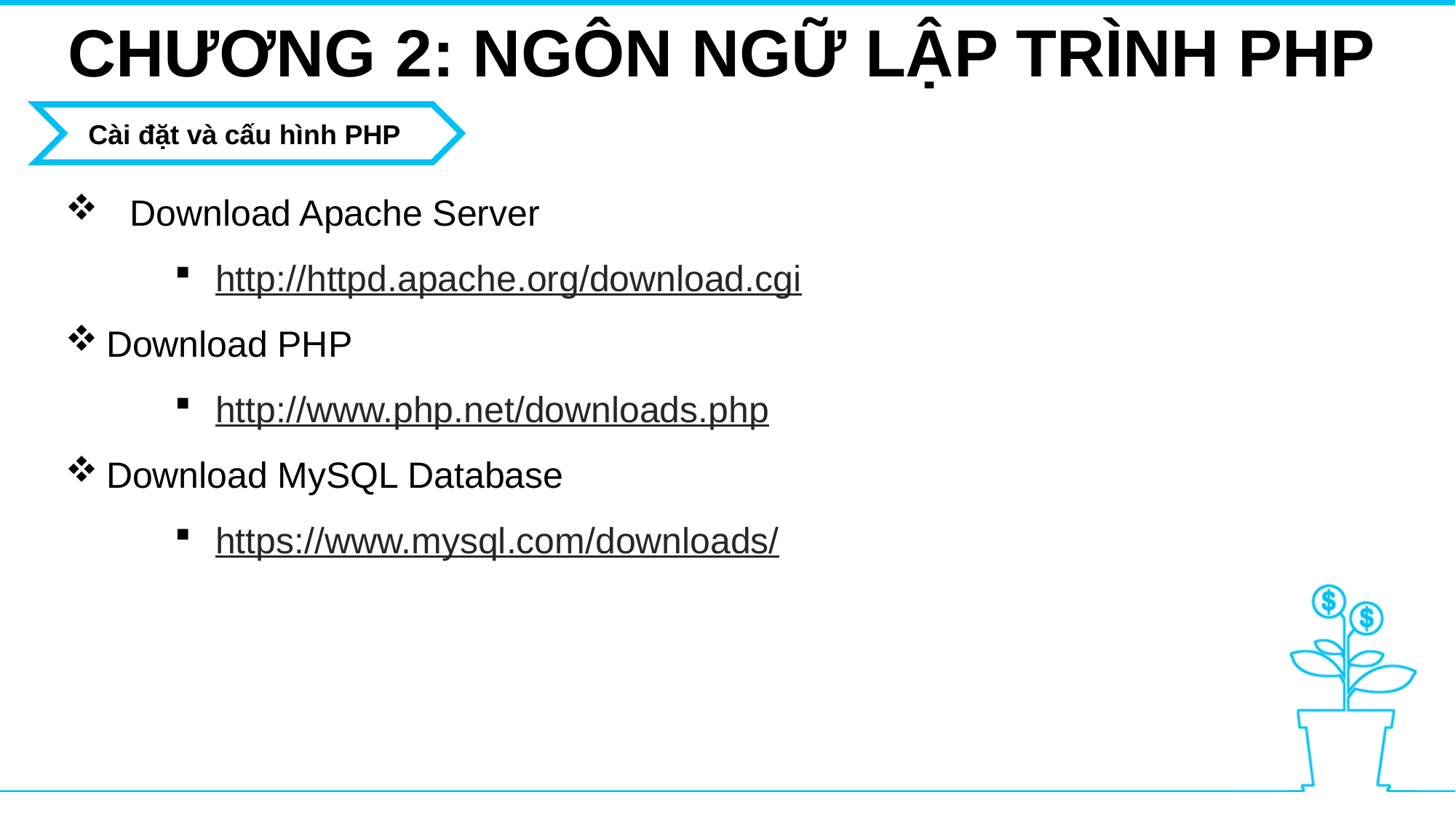

CHƯƠNG 2: NGÔN NGỮ LẬP TRÌNH PHP
Cài đặt và cấu hình PHP
 Download Apache Server
http://httpd.apache.org/download.cgi
Download PHP
http://www.php.net/downloads.php
Download MySQL Database
https://www.mysql.com/downloads/

Là chương trình chạy trên máy tính/mobile
Sử dụng ngôn ngữ lập trình để phát triển